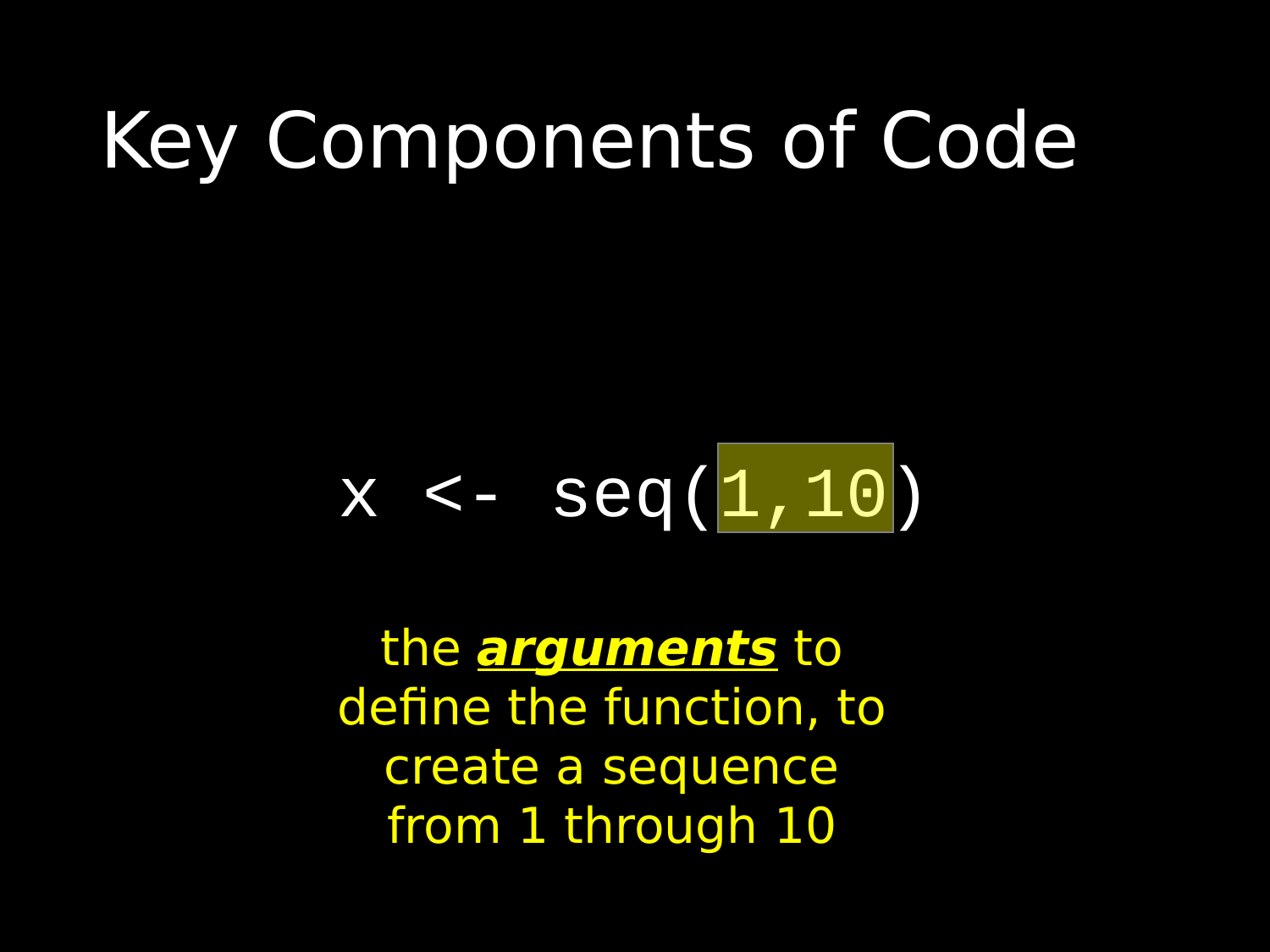

# Key Components of Code

x <- seq(1,10)

the arguments to define the function, to create a sequence from 1 through 10